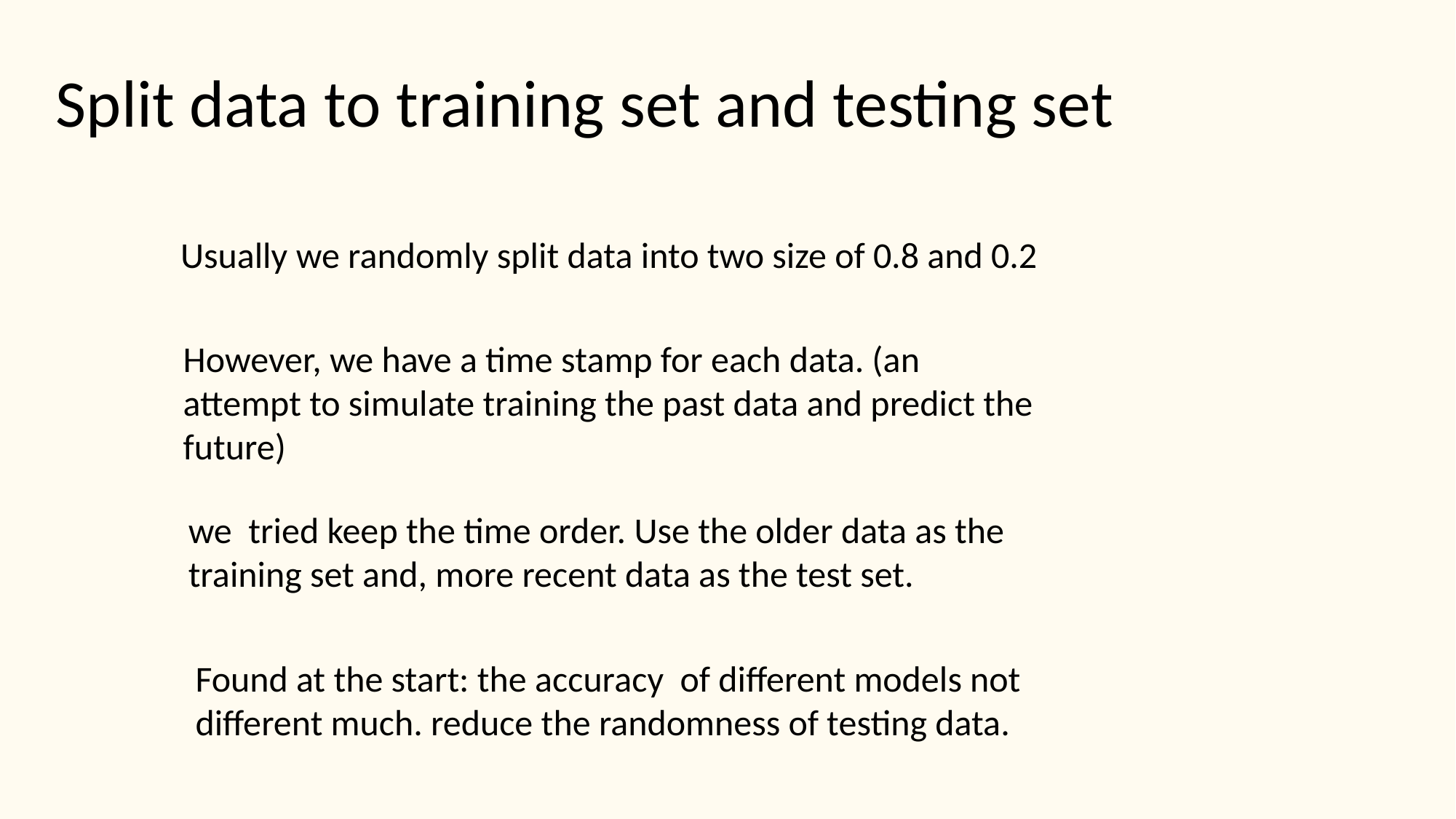

Split data to training set and testing set
Usually we randomly split data into two size of 0.8 and 0.2
However, we have a time stamp for each data. (an attempt to simulate training the past data and predict the future)
we  tried keep the time order. Use the older data as the training set and, more recent data as the test set.
Found at the start: the accuracy  of different models not different much. reduce the randomness of testing data.